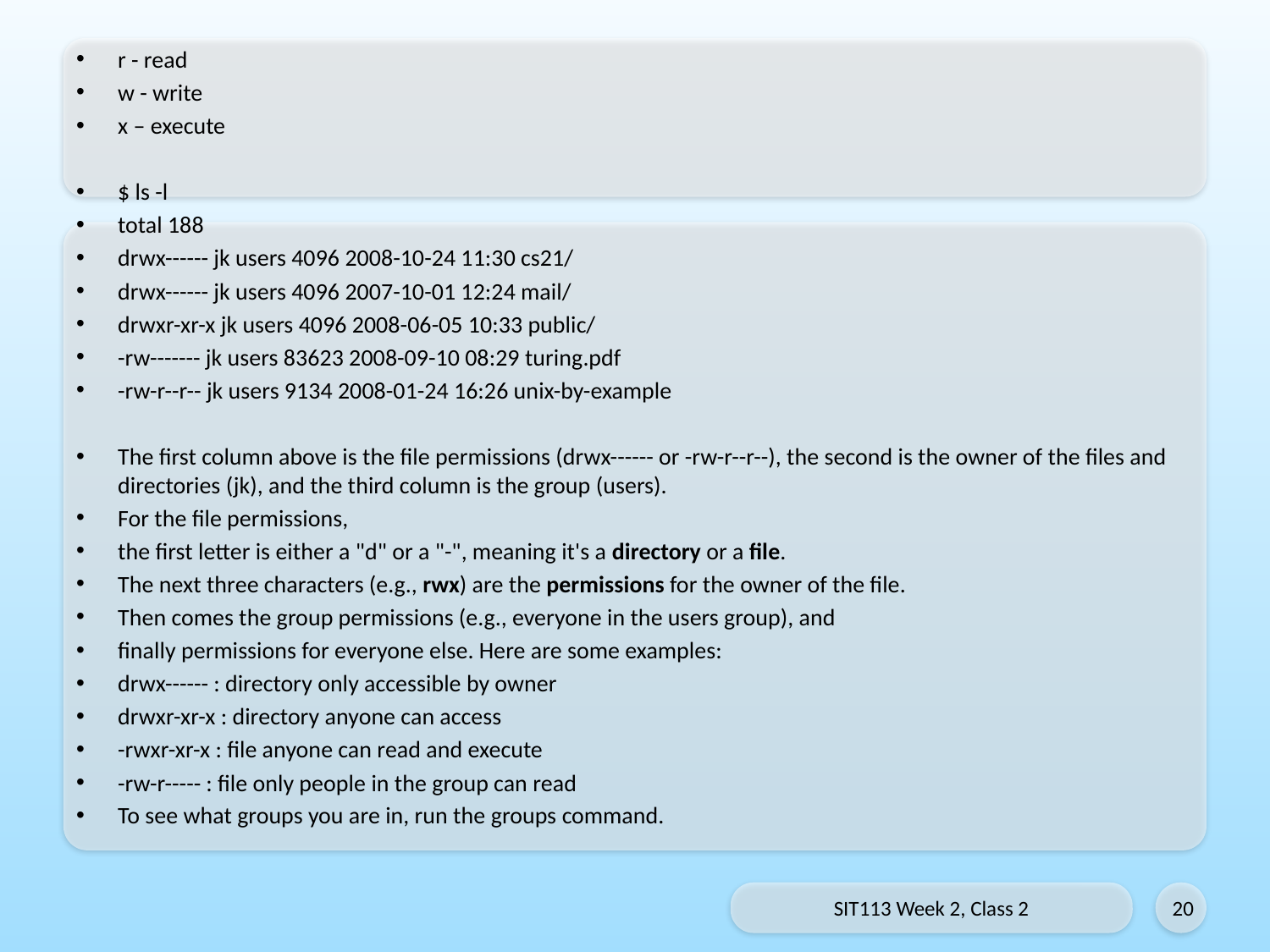

r - read
w - write
x – execute

$ ls -l
total 188
drwx------ jk users 4096 2008-10-24 11:30 cs21/
drwx------ jk users 4096 2007-10-01 12:24 mail/
drwxr-xr-x jk users 4096 2008-06-05 10:33 public/
-rw------- jk users 83623 2008-09-10 08:29 turing.pdf
-rw-r--r-- jk users 9134 2008-01-24 16:26 unix-by-example

The first column above is the file permissions (drwx------ or -rw-r--r--), the second is the owner of the files and directories (jk), and the third column is the group (users).
For the file permissions,
the first letter is either a "d" or a "-", meaning it's a directory or a file.
The next three characters (e.g., rwx) are the permissions for the owner of the file.
Then comes the group permissions (e.g., everyone in the users group), and
finally permissions for everyone else. Here are some examples:
drwx------ : directory only accessible by owner
drwxr-xr-x : directory anyone can access
-rwxr-xr-x : file anyone can read and execute
-rw-r----- : file only people in the group can read
To see what groups you are in, run the groups command.

SIT113 Week 2, Class 2
20